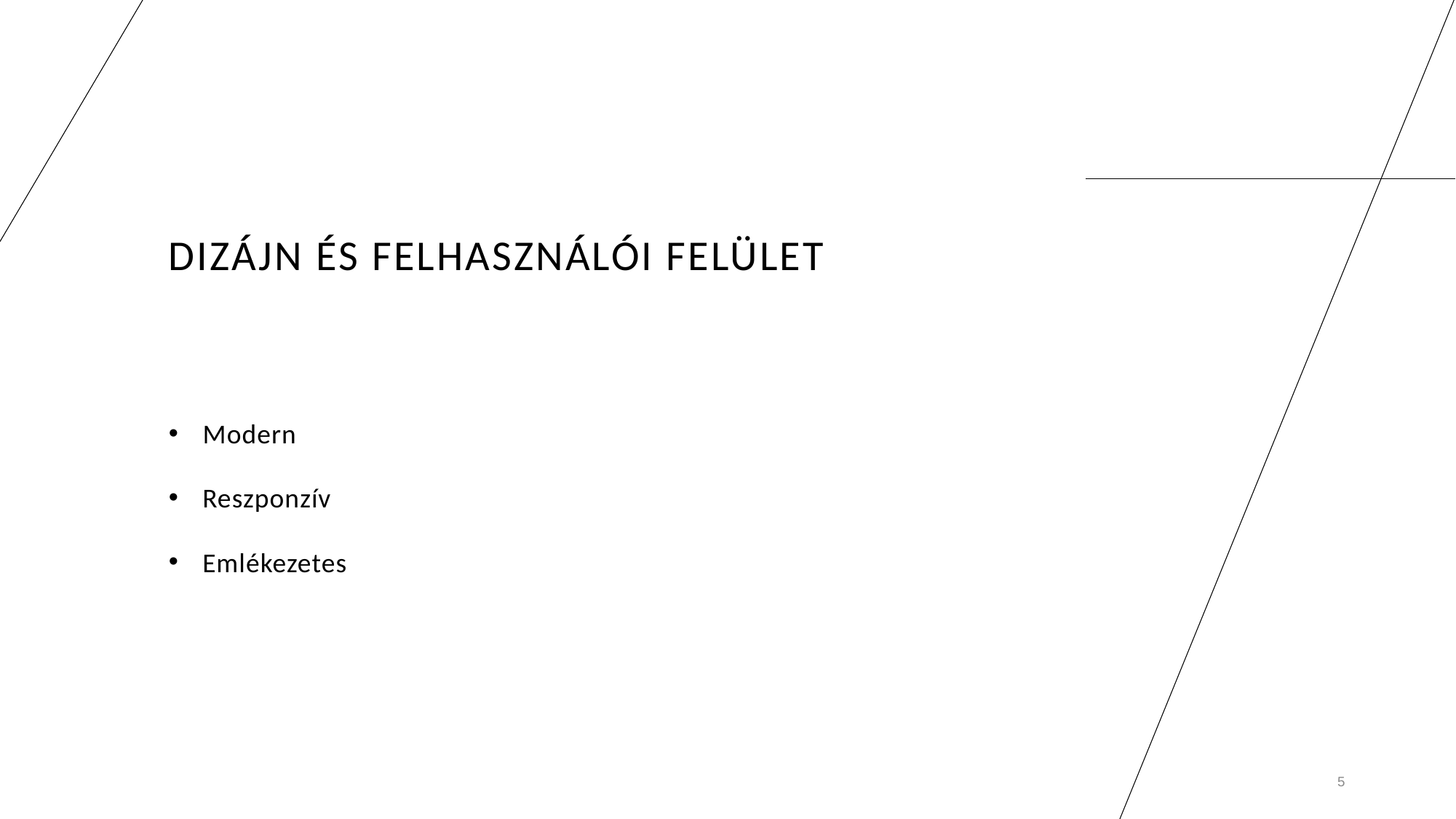

# Dizájn és felhasználói felület
Modern
Reszponzív
Emlékezetes
5